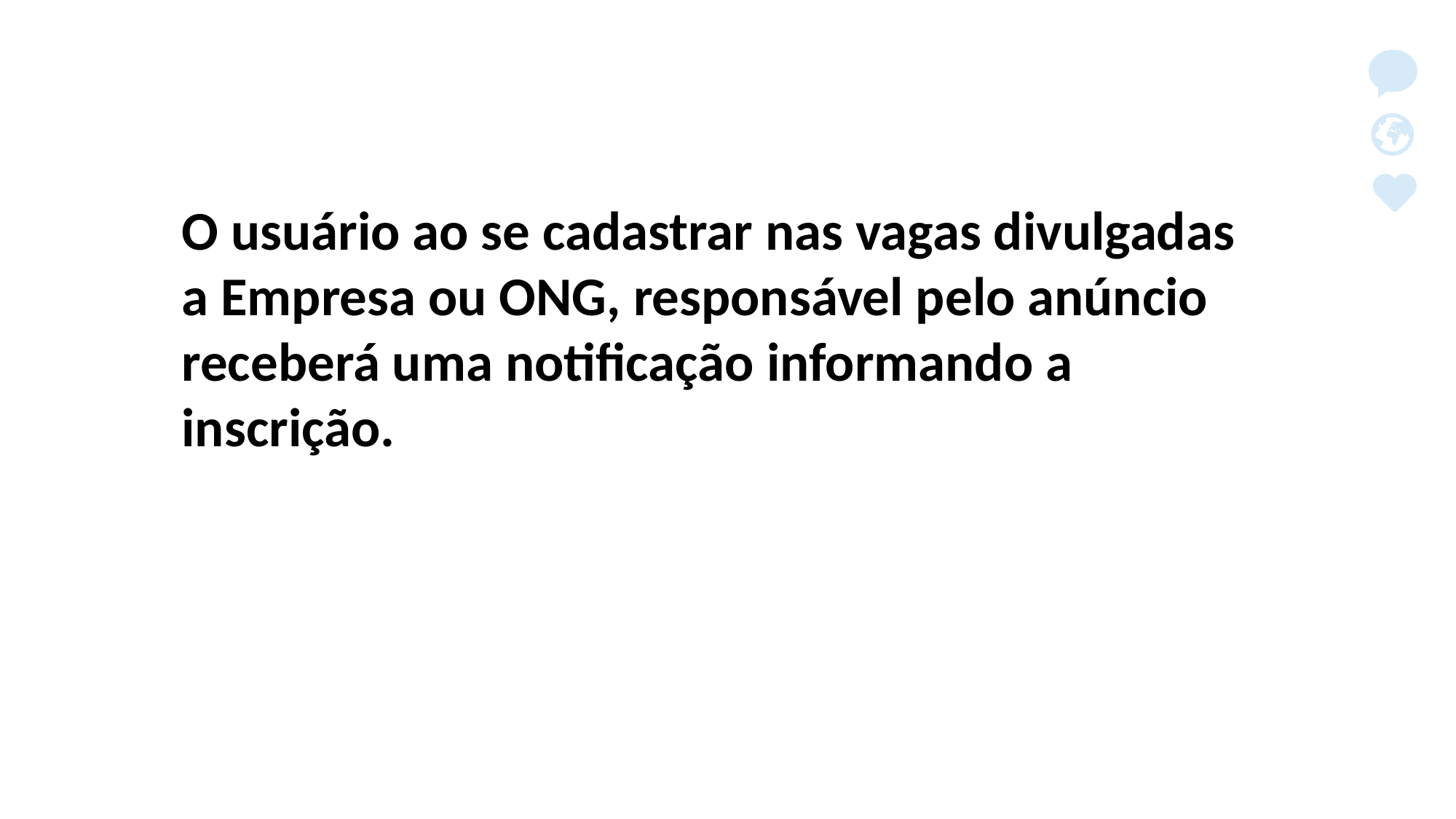

O usuário ao se cadastrar nas vagas divulgadas a Empresa ou ONG, responsável pelo anúncio receberá uma notificação informando a inscrição.